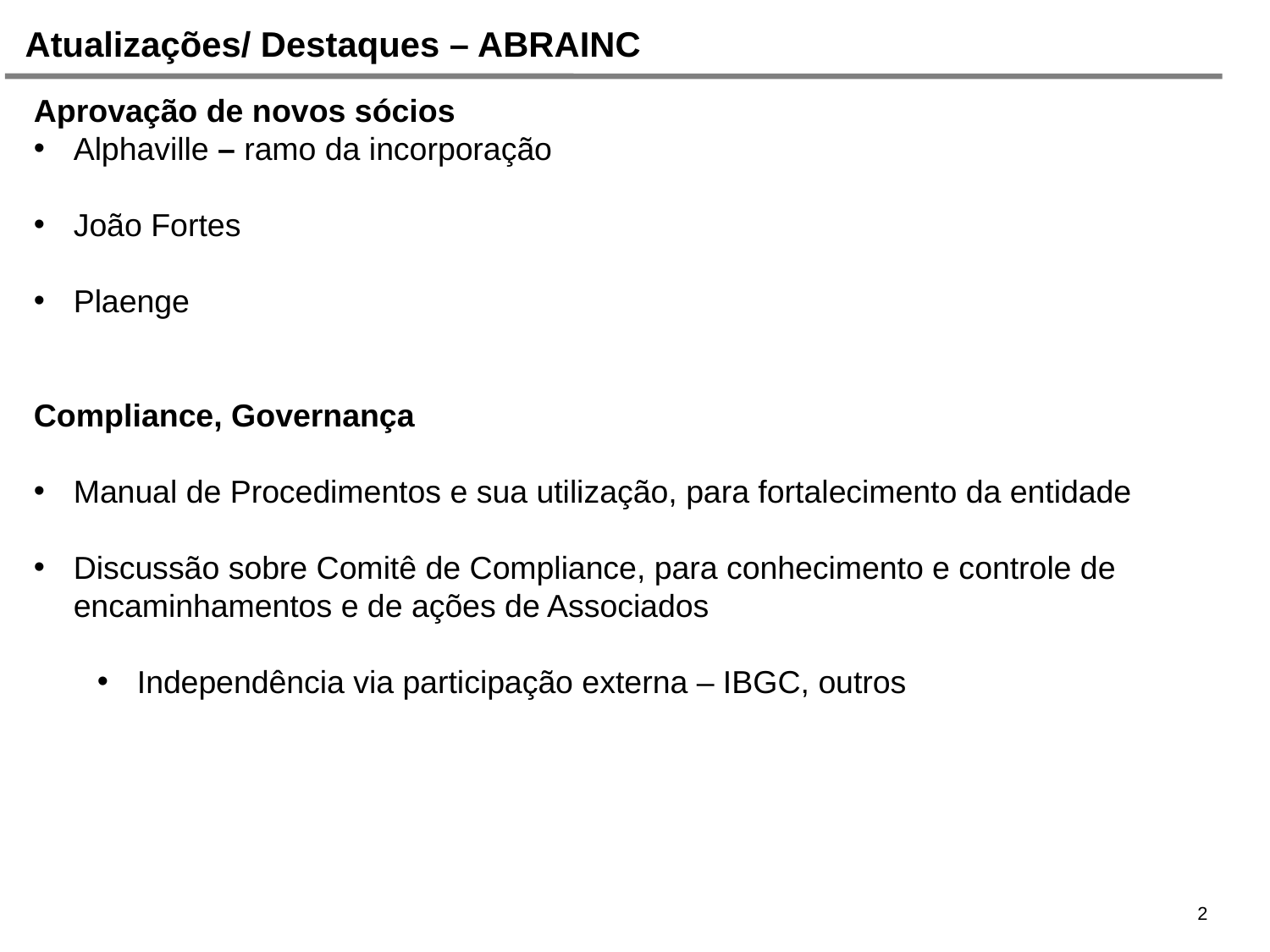

Atualizações/ Destaques – ABRAINC

Aprovação de novos sócios
Alphaville – ramo da incorporação

João Fortes

Plaenge

Compliance, Governança

Manual de Procedimentos e sua utilização, para fortalecimento da entidade

Discussão sobre Comitê de Compliance, para conhecimento e controle de encaminhamentos e de ações de Associados

Independência via participação externa – IBGC, outros

2